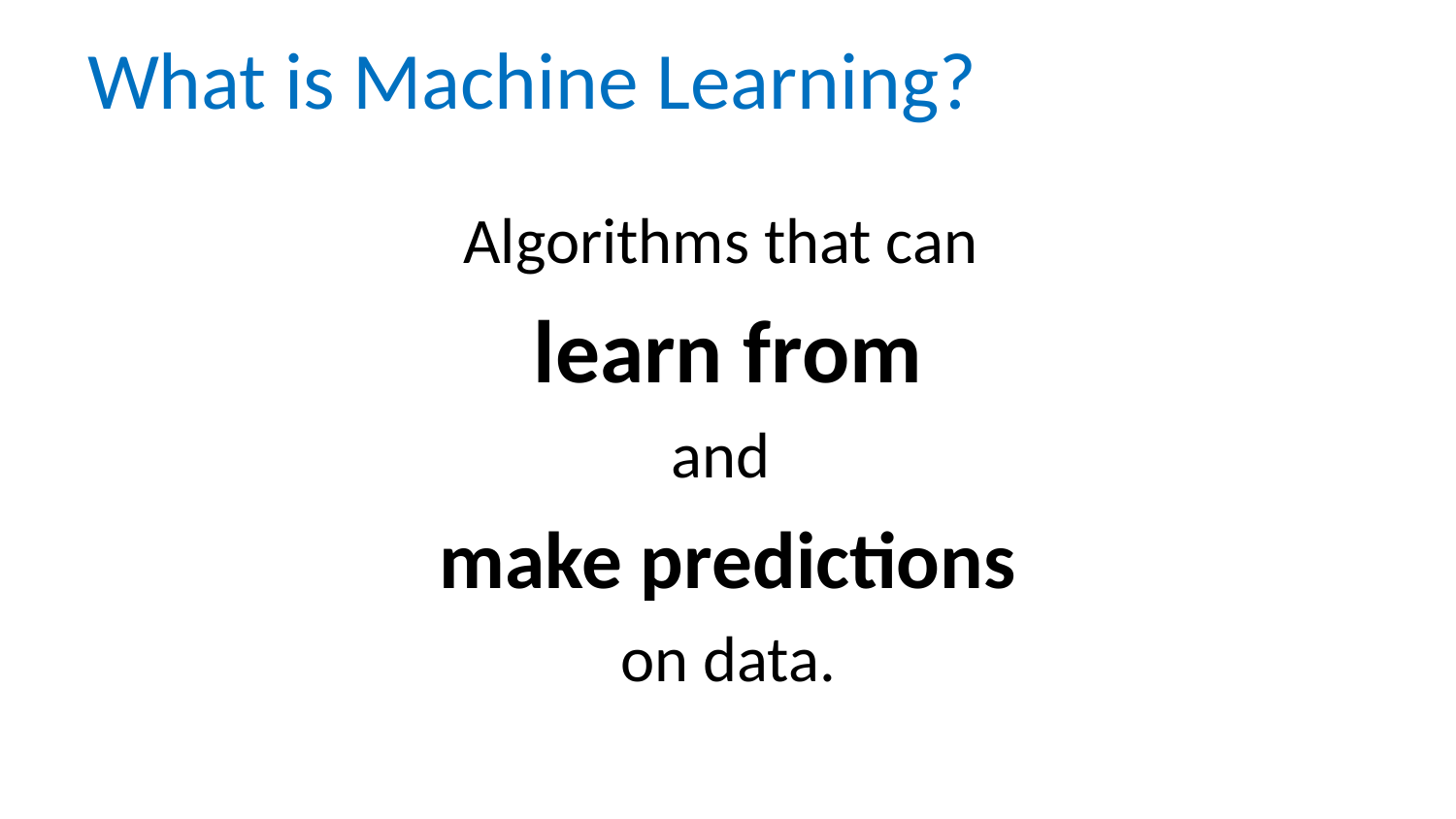

# What is Machine Learning?
Algorithms that can
learn from
and
make predictions
on data.